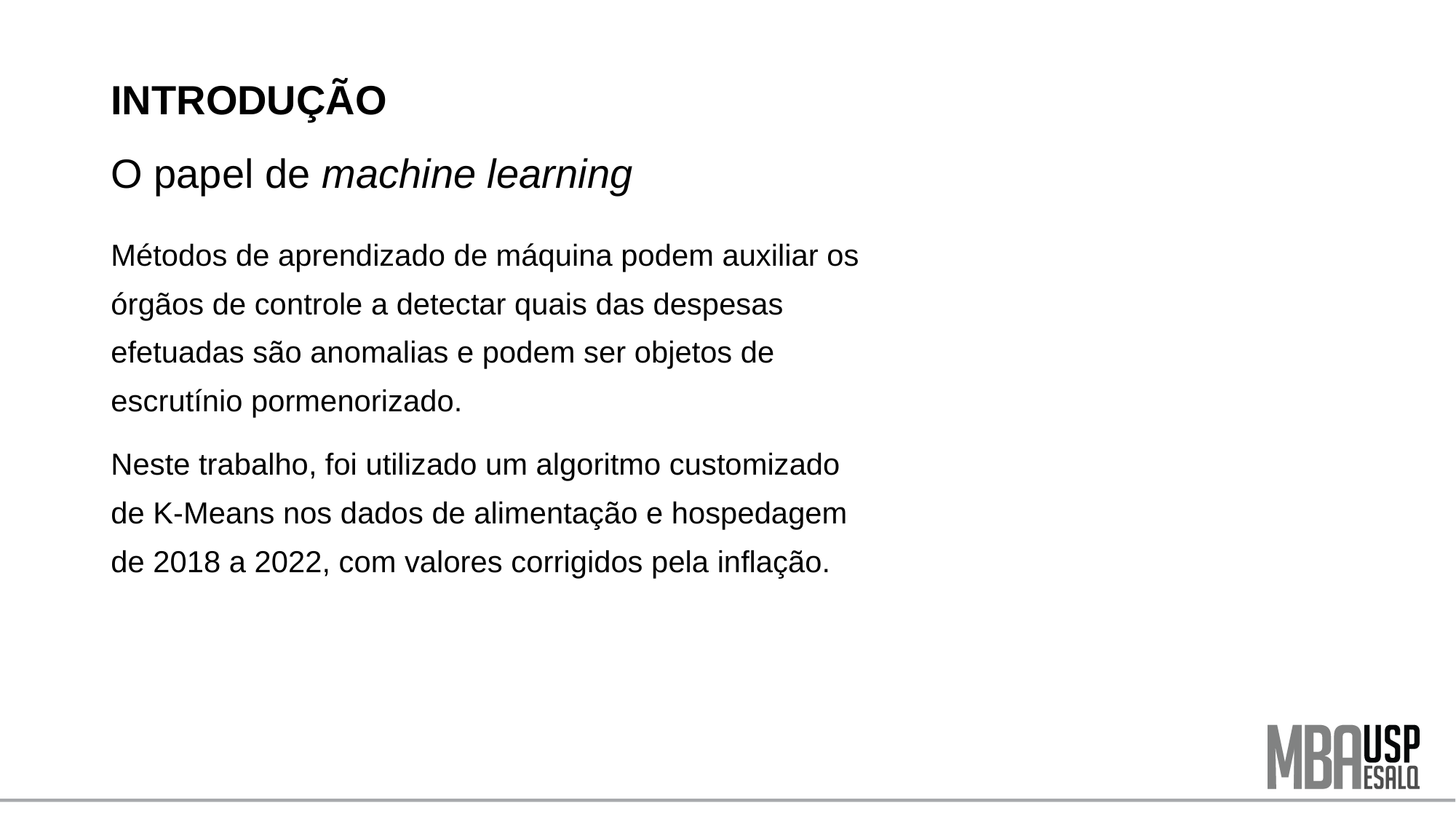

# INTRODUÇÃO O papel de machine learning
Métodos de aprendizado de máquina podem auxiliar os órgãos de controle a detectar quais das despesas efetuadas são anomalias e podem ser objetos de escrutínio pormenorizado.
Neste trabalho, foi utilizado um algoritmo customizado de K-Means nos dados de alimentação e hospedagem de 2018 a 2022, com valores corrigidos pela inflação.